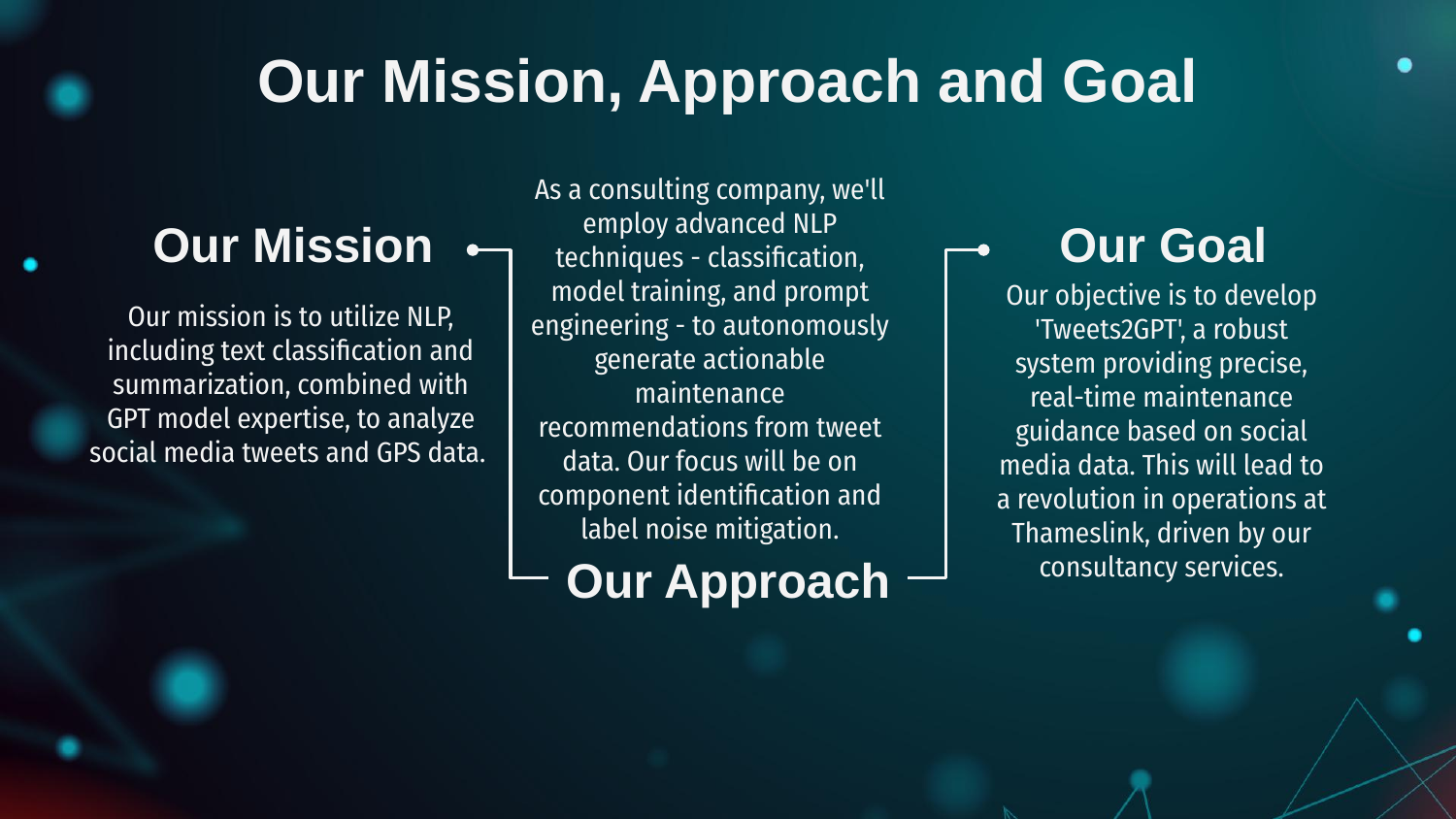

# Our Mission, Approach and Goal
As a consulting company, we'll employ advanced NLP techniques - classification, model training, and prompt engineering - to autonomously generate actionable maintenance recommendations from tweet data. Our focus will be on component identification and label noise mitigation.
Our Approach
Our Mission
Our mission is to utilize NLP, including text classification and summarization, combined with GPT model expertise, to analyze social media tweets and GPS data.
Our Goal
Our objective is to develop 'Tweets2GPT', a robust system providing precise, real-time maintenance guidance based on social media data. This will lead to a revolution in operations at Thameslink, driven by our consultancy services.